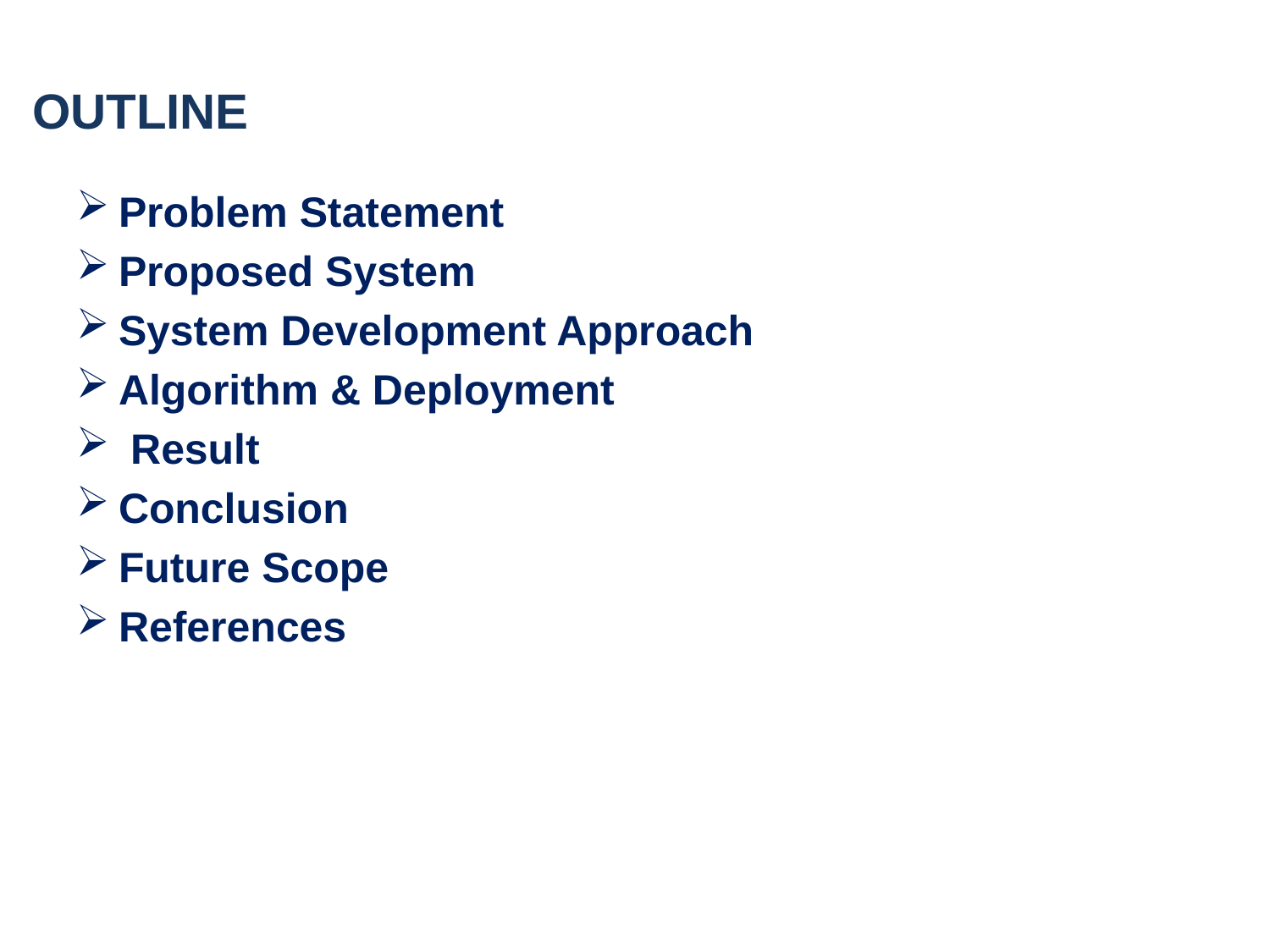

# OUTLINE
Problem Statement
Proposed System
System Development Approach
Algorithm & Deployment
 Result
Conclusion
Future Scope
References